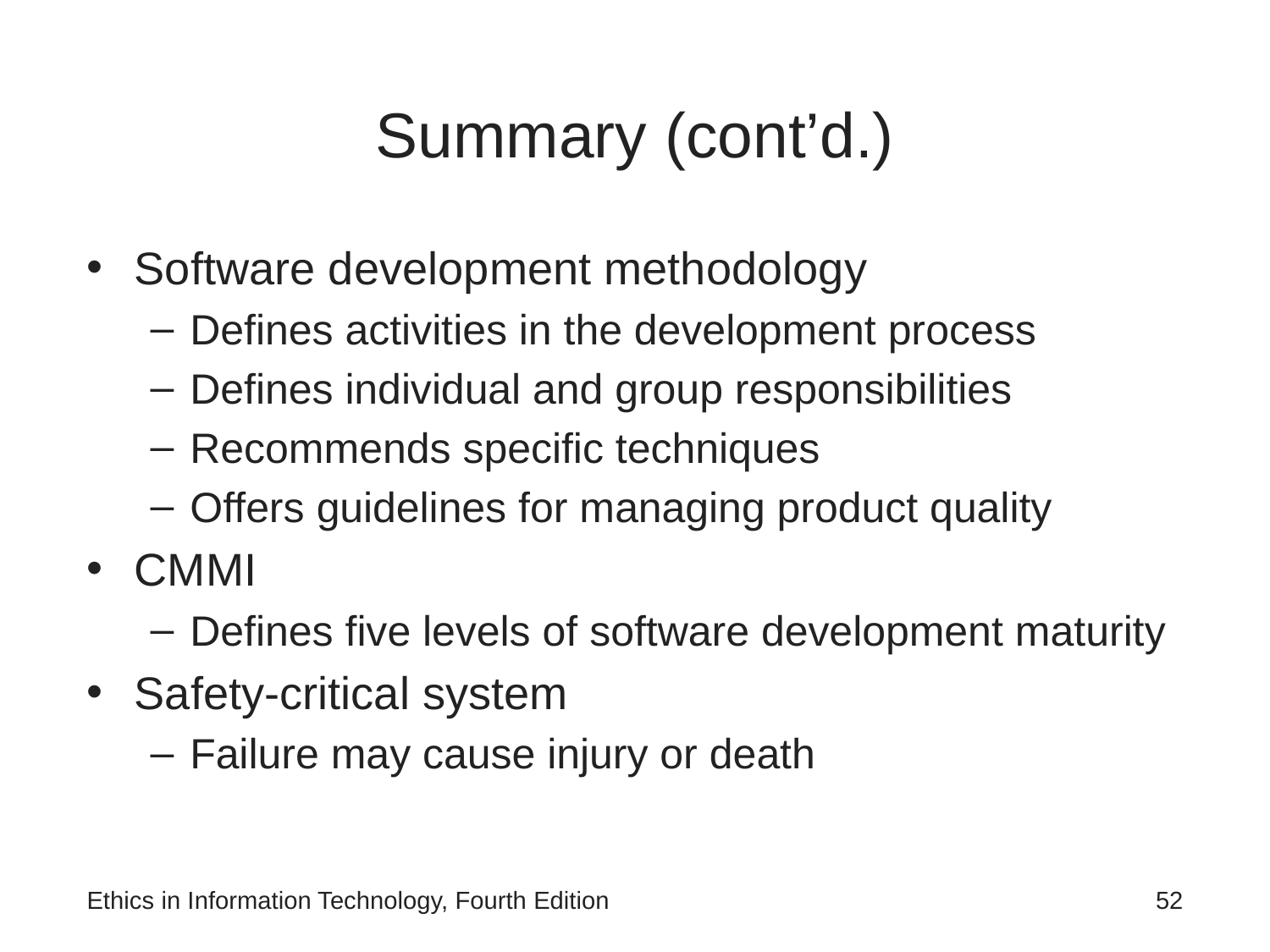

# Summary (cont’d.)
Software development methodology
Defines activities in the development process
Defines individual and group responsibilities
Recommends specific techniques
Offers guidelines for managing product quality
CMMI
Defines five levels of software development maturity
Safety-critical system
Failure may cause injury or death
Ethics in Information Technology, Fourth Edition
52